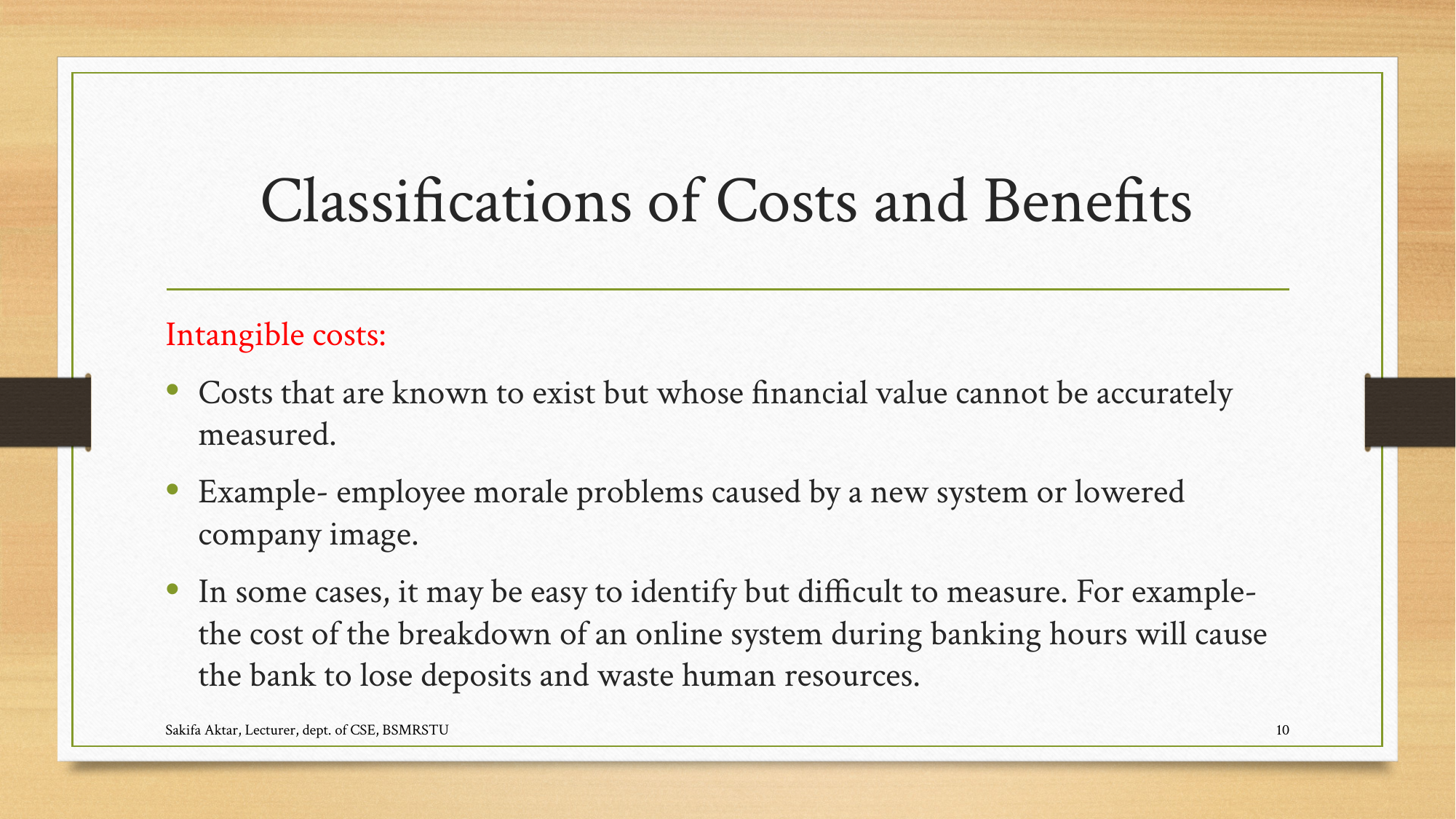

# Classifications of Costs and Benefits
Intangible costs:
Costs that are known to exist but whose financial value cannot be accurately measured.
Example- employee morale problems caused by a new system or lowered company image.
In some cases, it may be easy to identify but difficult to measure. For example- the cost of the breakdown of an online system during banking hours will cause the bank to lose deposits and waste human resources.
Sakifa Aktar, Lecturer, dept. of CSE, BSMRSTU
10